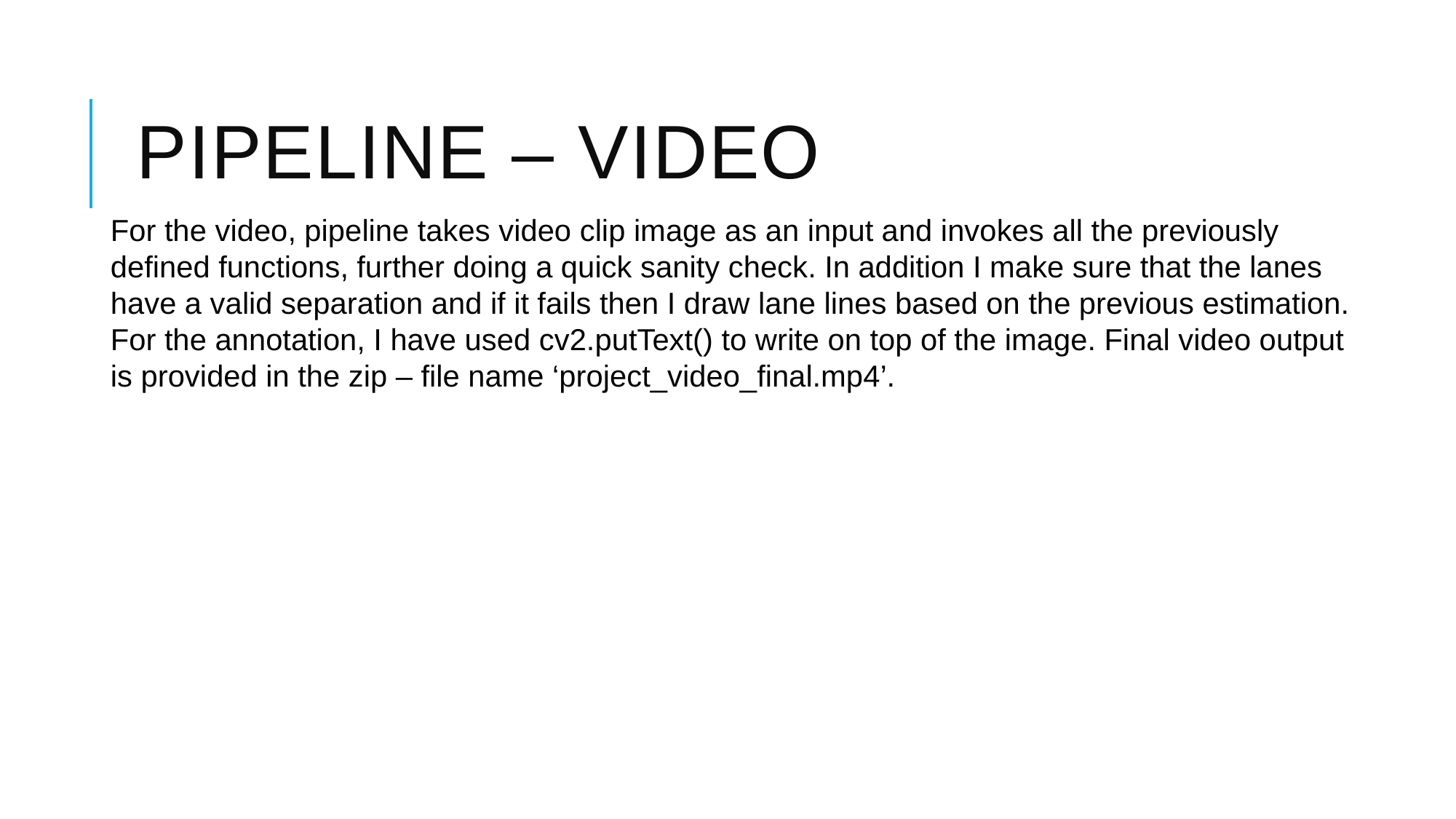

# PIPELINE – VIDEO
For the video, pipeline takes video clip image as an input and invokes all the previously defined functions, further doing a quick sanity check. In addition I make sure that the lanes have a valid separation and if it fails then I draw lane lines based on the previous estimation. For the annotation, I have used cv2.putText() to write on top of the image. Final video output is provided in the zip – file name ‘project_video_final.mp4’.